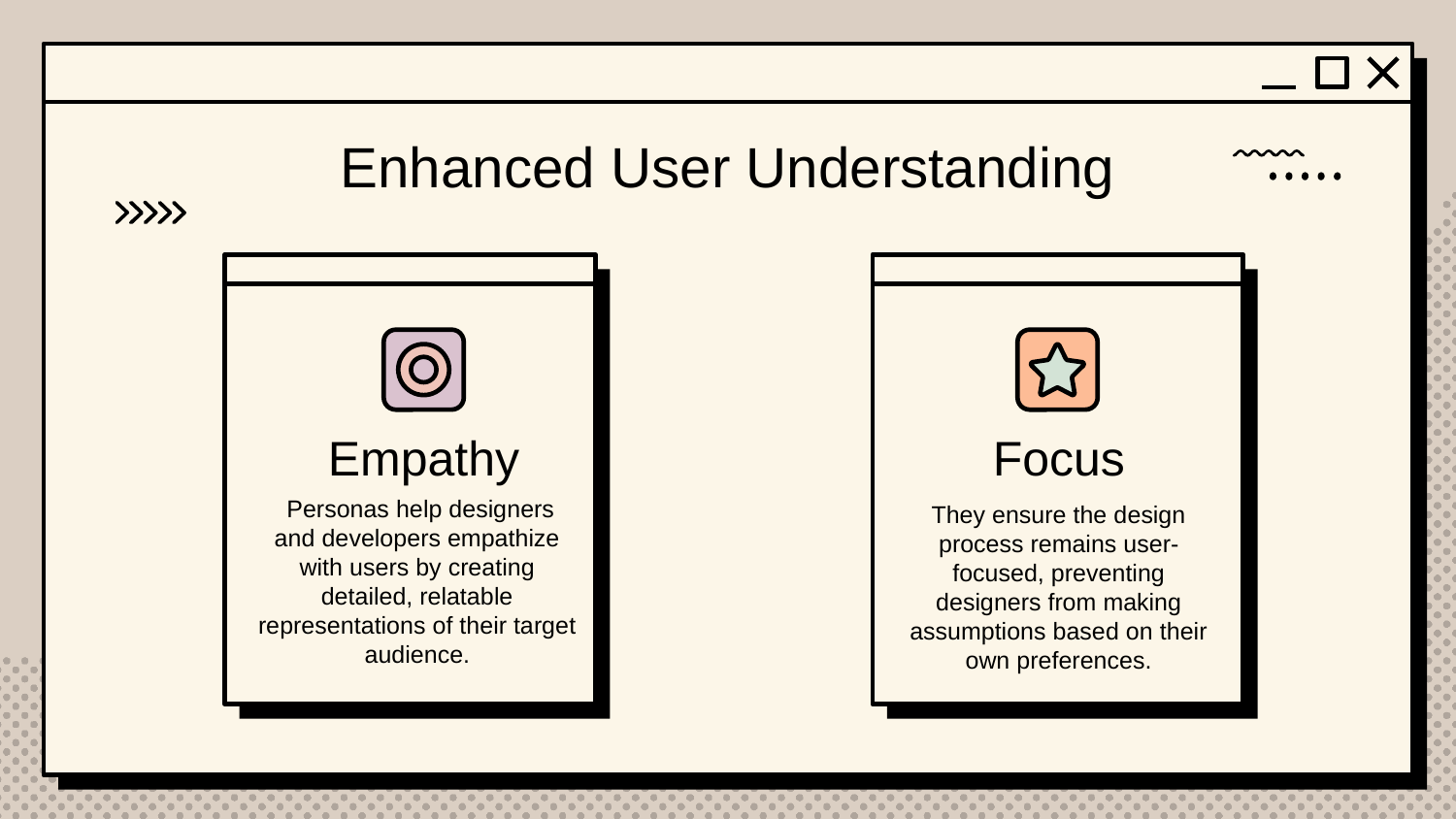

# Enhanced User Understanding

Empathy
Focus
 Personas help designers and developers empathize with users by creating detailed, relatable representations of their target audience.
They ensure the design process remains user-focused, preventing designers from making assumptions based on their own preferences.